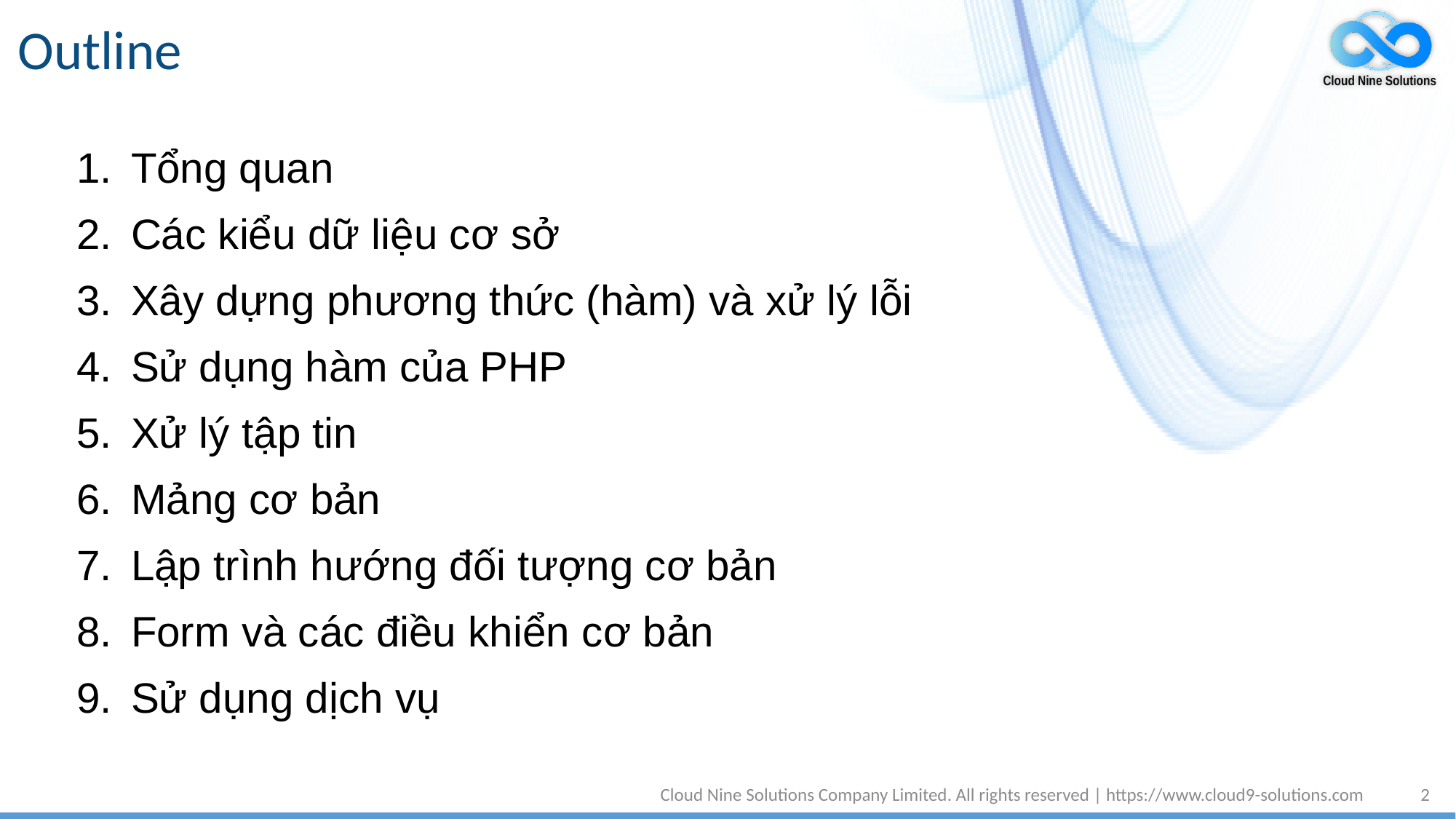

# Outline
Tổng quan
Các kiểu dữ liệu cơ sở
Xây dựng phương thức (hàm) và xử lý lỗi
Sử dụng hàm của PHP
Xử lý tập tin
Mảng cơ bản
Lập trình hướng đối tượng cơ bản
Form và các điều khiển cơ bản
Sử dụng dịch vụ
Cloud Nine Solutions Company Limited. All rights reserved | https://www.cloud9-solutions.com
2